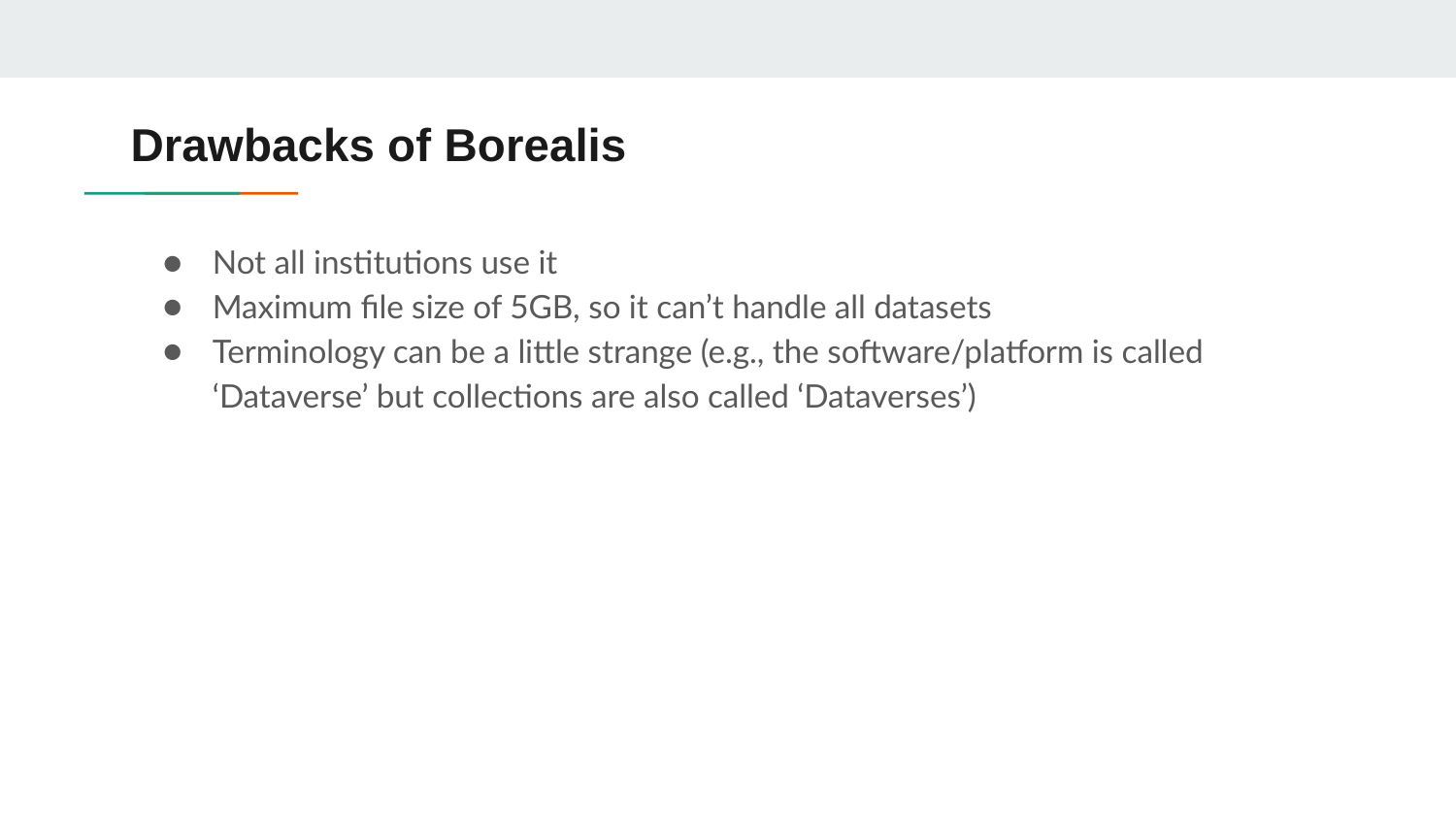

# Drawbacks of Borealis
Not all institutions use it
Maximum file size of 5GB, so it can’t handle all datasets
Terminology can be a little strange (e.g., the software/platform is called ‘Dataverse’ but collections are also called ‘Dataverses’)